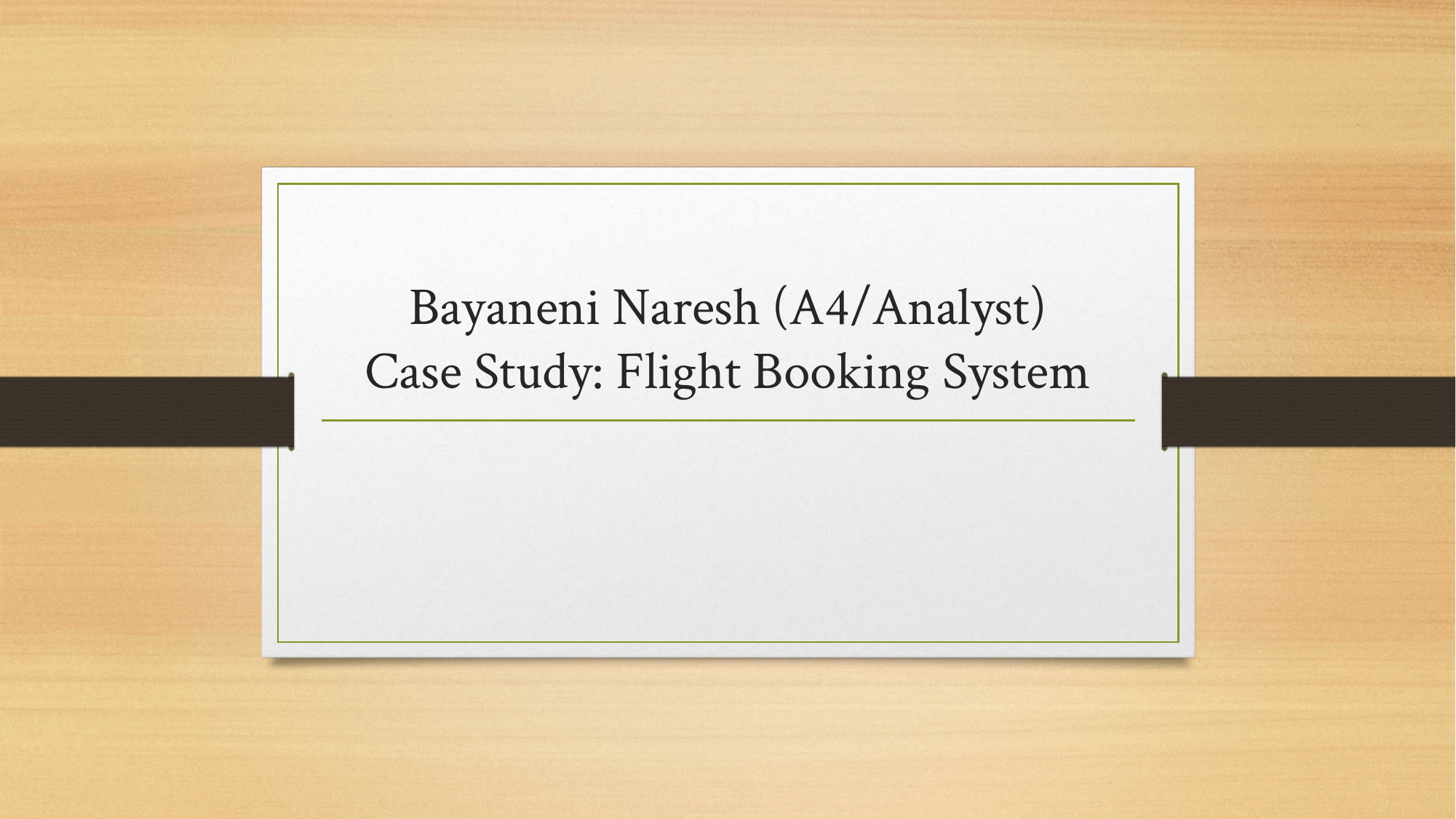

# Bayaneni Naresh (A4/Analyst) Case Study: Flight Booking System